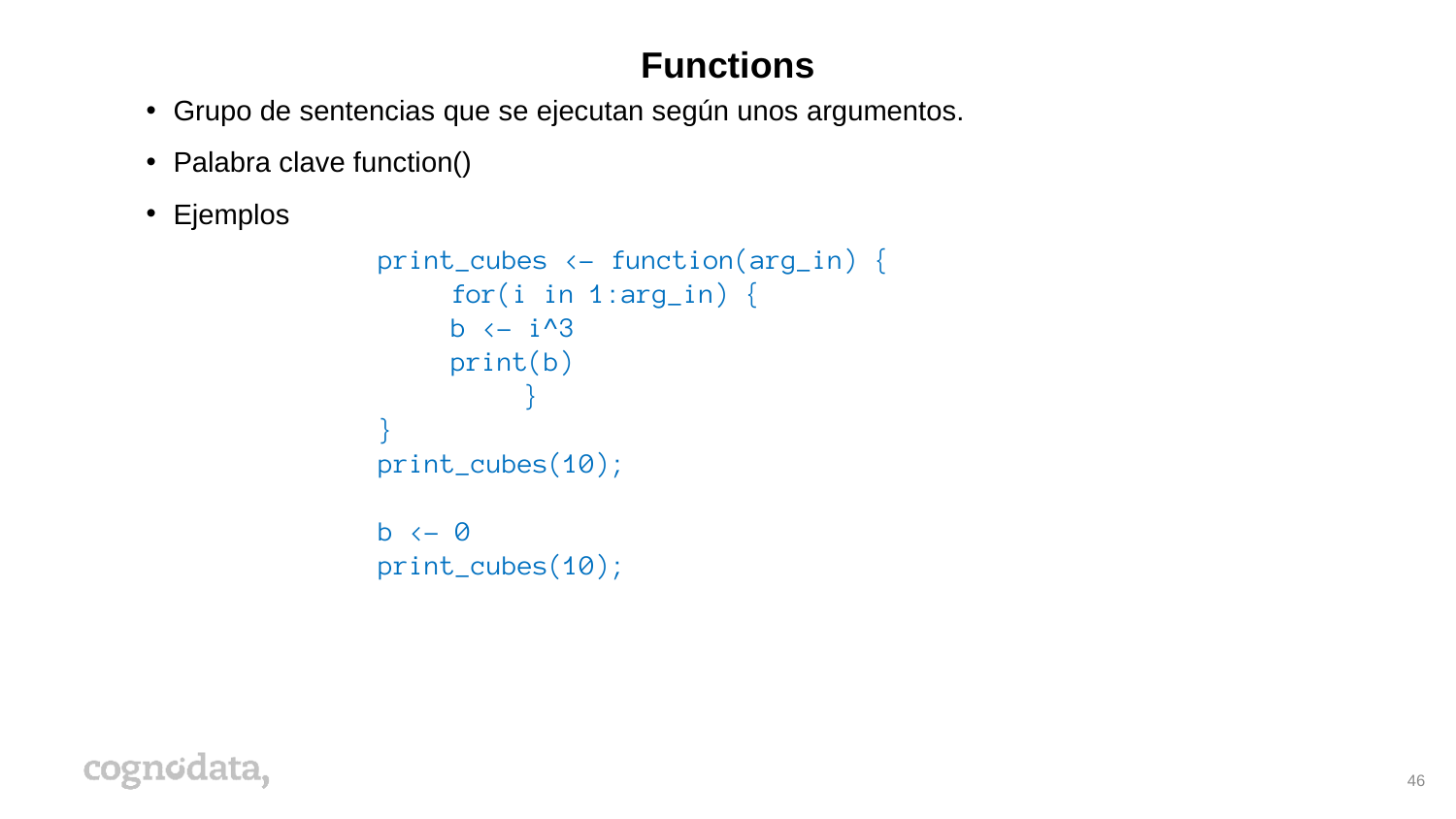

Functions
Grupo de sentencias que se ejecutan según unos argumentos.

Palabra clave function()

Ejemplos

print_cubes <- function(arg_in) {
for(i in 1:arg_in) {
b <- i^3
print(b)
	}
}
print_cubes(10);

b <- 0
print_cubes(10);

46